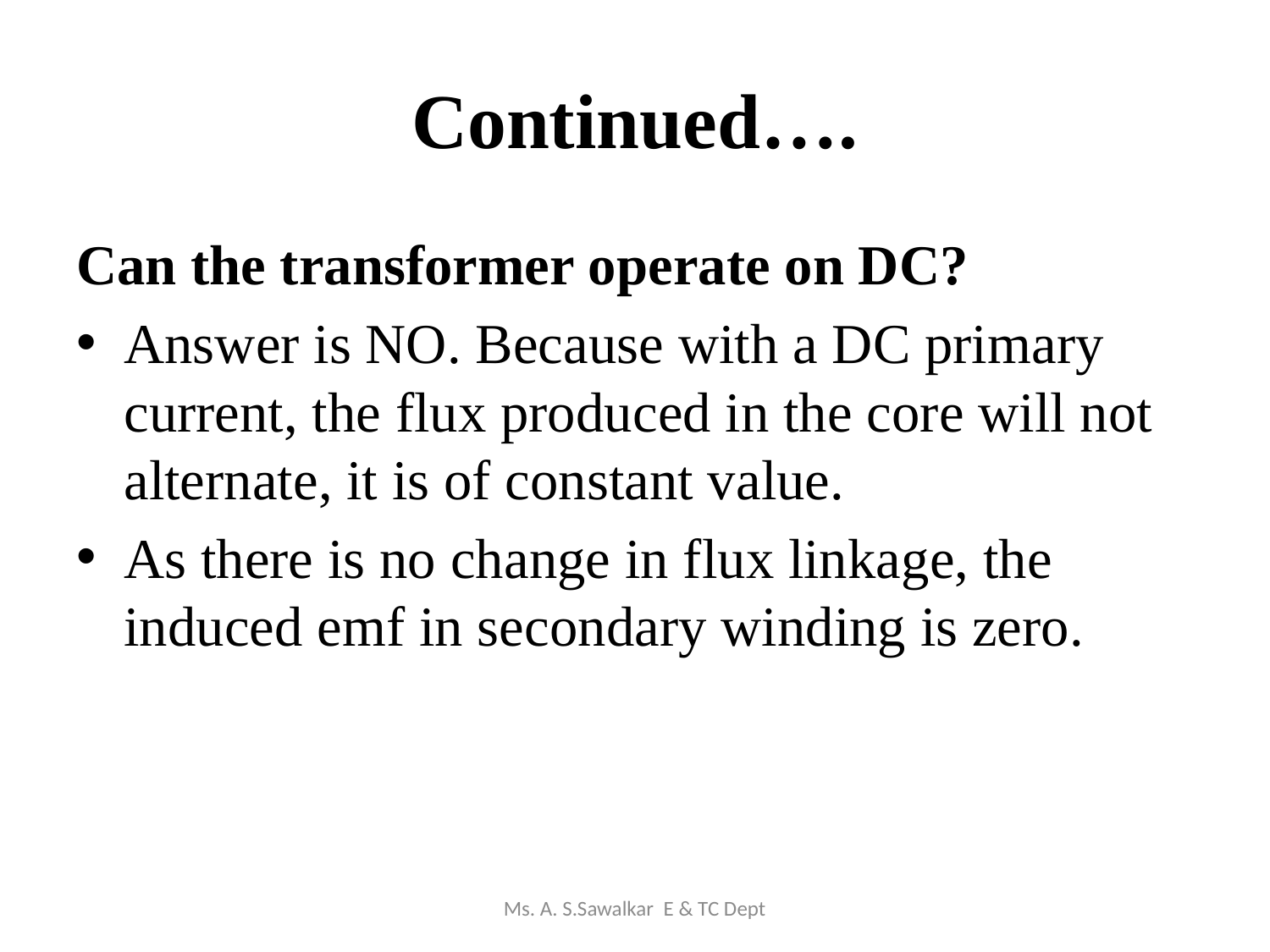

# Continued….
Can the transformer operate on DC?
Answer is NO. Because with a DC primary current, the flux produced in the core will not alternate, it is of constant value.
As there is no change in flux linkage, the induced emf in secondary winding is zero.
Ms. A. S.Sawalkar  E & TC Dept